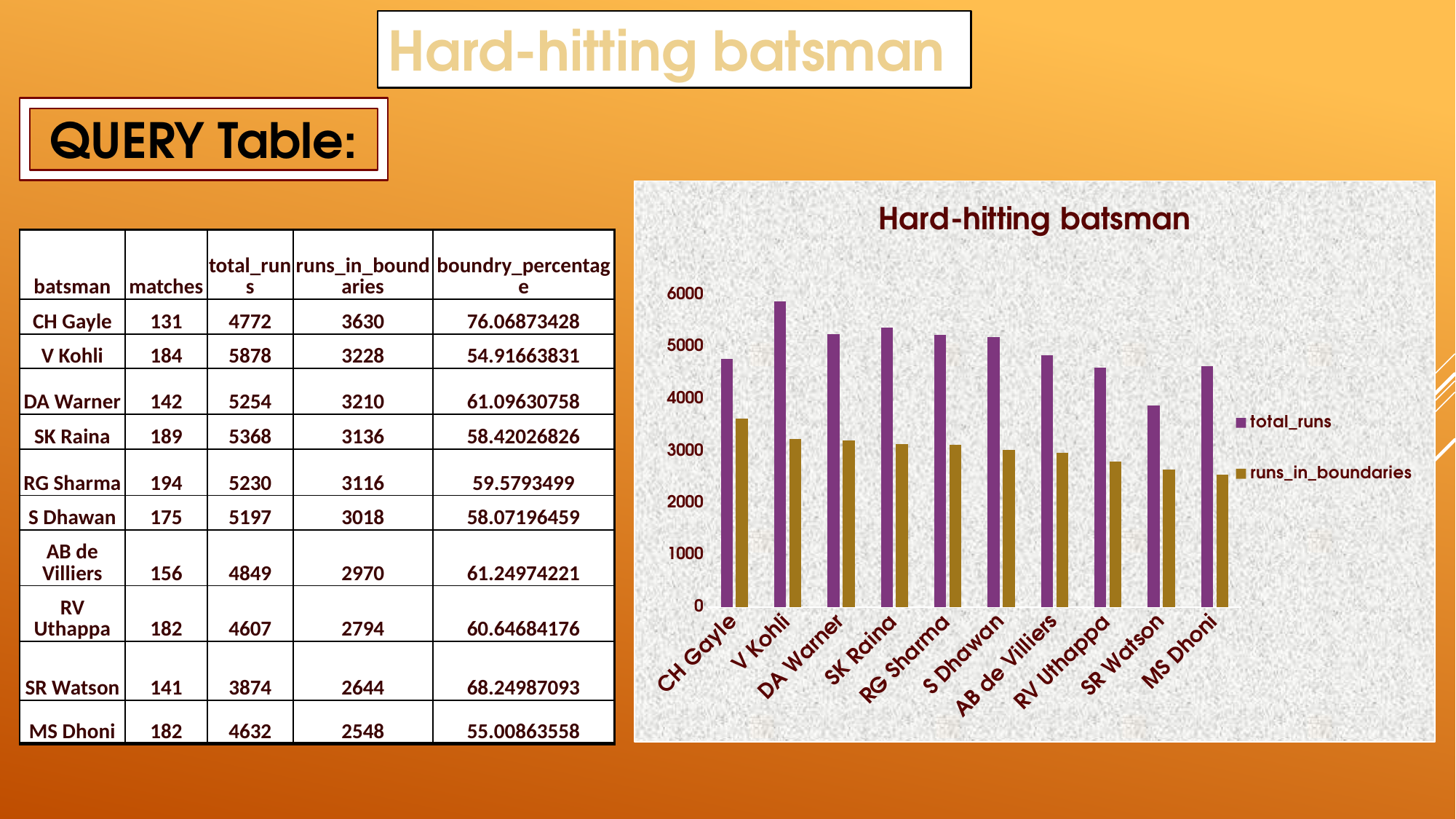

Hard-hitting batsman
QUERY Table:

### Chart: Hard-hitting batsman

| Category | total_runs | runs_in_boundaries |
|---|---|---|
| CH Gayle | 4772.0 | 3630.0 |
| V Kohli | 5878.0 | 3228.0 |
| DA Warner | 5254.0 | 3210.0 |
| SK Raina | 5368.0 | 3136.0 |
| RG Sharma | 5230.0 | 3116.0 |
| S Dhawan | 5197.0 | 3018.0 |
| AB de Villiers | 4849.0 | 2970.0 |
| RV Uthappa | 4607.0 | 2794.0 |
| SR Watson | 3874.0 | 2644.0 |
| MS Dhoni | 4632.0 | 2548.0 |
| batsman | matches | total\_runs | runs\_in\_boundaries | boundry\_percentage |
| --- | --- | --- | --- | --- |
| CH Gayle | 131 | 4772 | 3630 | 76.06873428 |
| V Kohli | 184 | 5878 | 3228 | 54.91663831 |
| DA Warner | 142 | 5254 | 3210 | 61.09630758 |
| SK Raina | 189 | 5368 | 3136 | 58.42026826 |
| RG Sharma | 194 | 5230 | 3116 | 59.5793499 |
| S Dhawan | 175 | 5197 | 3018 | 58.07196459 |
| AB de Villiers | 156 | 4849 | 2970 | 61.24974221 |
| RV Uthappa | 182 | 4607 | 2794 | 60.64684176 |
| SR Watson | 141 | 3874 | 2644 | 68.24987093 |
| MS Dhoni | 182 | 4632 | 2548 | 55.00863558 |